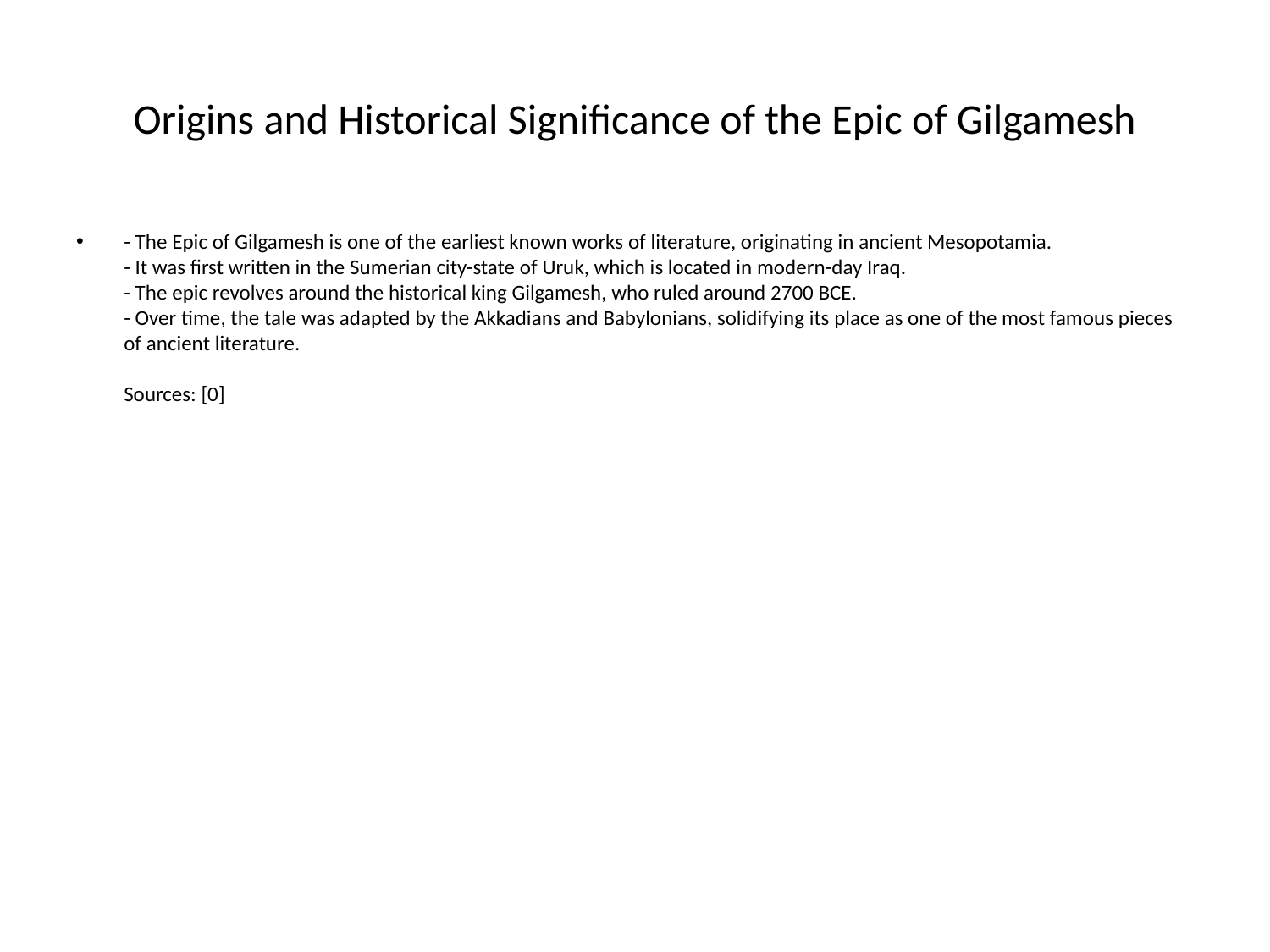

# Origins and Historical Significance of the Epic of Gilgamesh
- The Epic of Gilgamesh is one of the earliest known works of literature, originating in ancient Mesopotamia.
- It was first written in the Sumerian city-state of Uruk, which is located in modern-day Iraq.
- The epic revolves around the historical king Gilgamesh, who ruled around 2700 BCE.
- Over time, the tale was adapted by the Akkadians and Babylonians, solidifying its place as one of the most famous pieces of ancient literature.
Sources: [0]